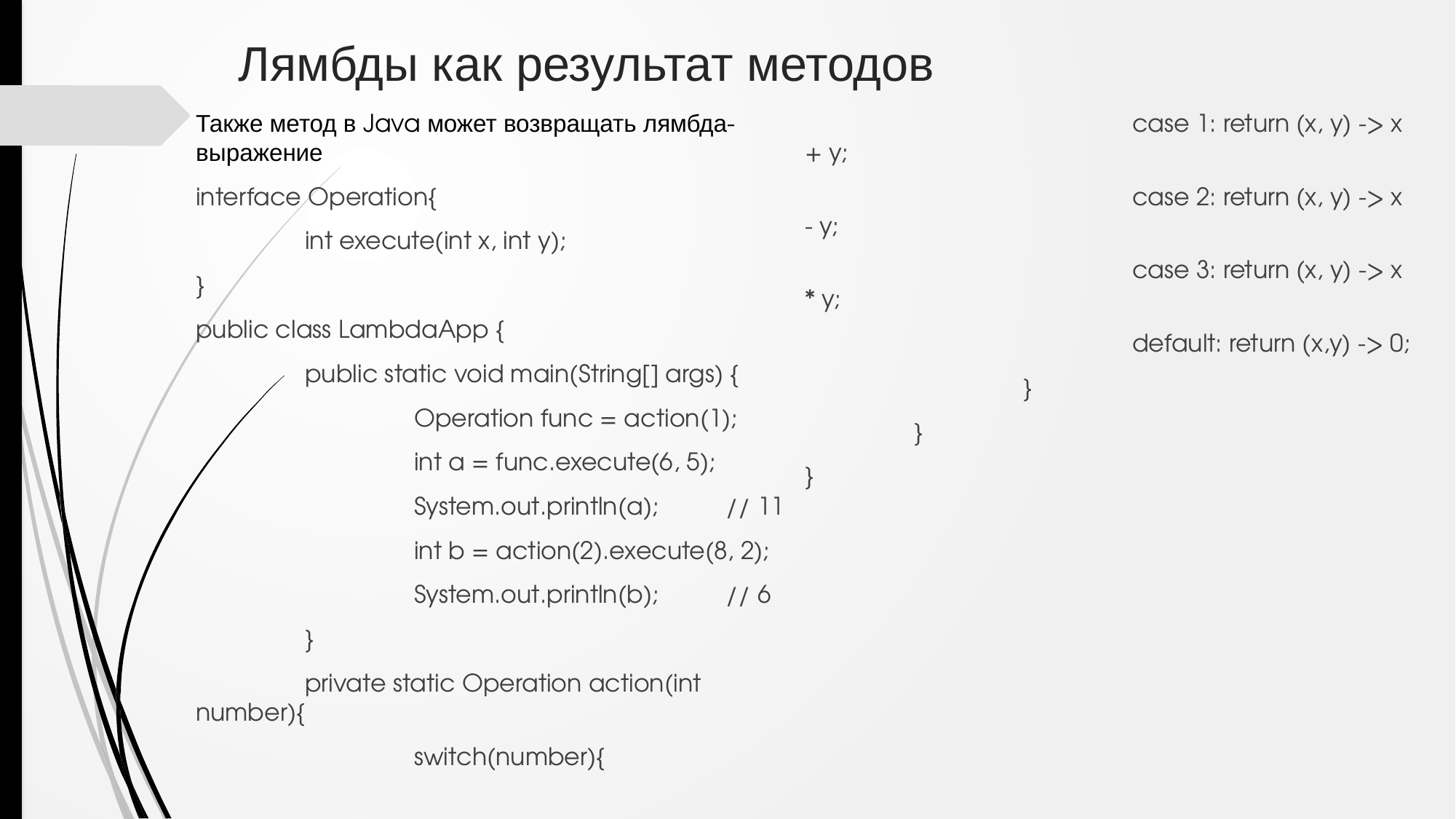

# Лямбды как результат методов
Также метод в Java может возвращать лямбда-выражение
interface Operation{
	int execute(int x, int y);
}
public class LambdaApp {
	public static void main(String[] args) {
		Operation func = action(1);
		int a = func.execute(6, 5);
		System.out.println(a);          // 11
		int b = action(2).execute(8, 2);
		System.out.println(b);          // 6
	}
	private static Operation action(int number){
		switch(number){
			case 1: return (x, y) -> x + y;
			case 2: return (x, y) -> x - y;
			case 3: return (x, y) -> x * y;
			default: return (x,y) -> 0;
		}
	}
}